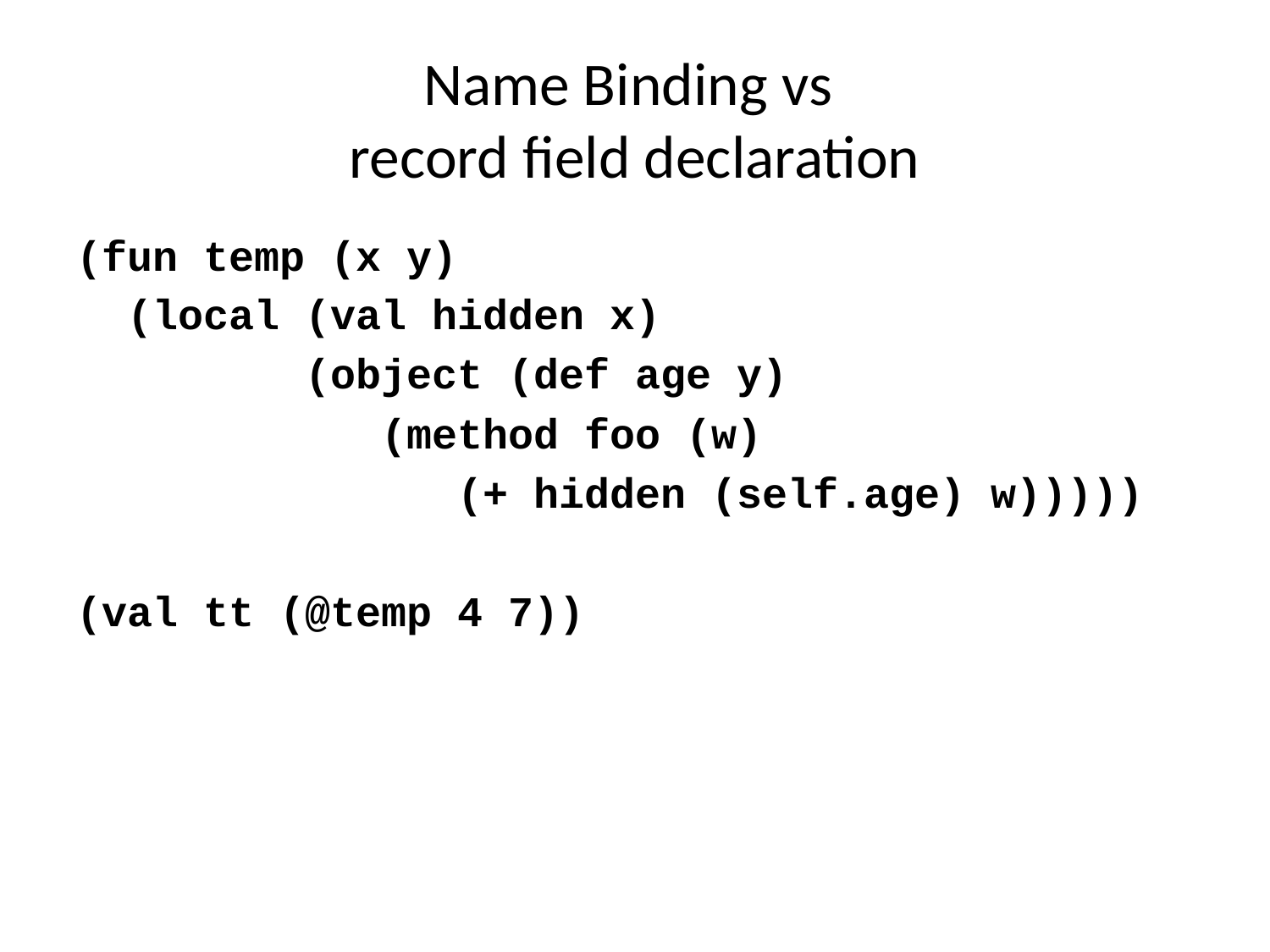

# Name Binding vs record field declaration
(fun temp (x y)
  (local (val hidden x)
         (object (def age y)
            (method foo (w)
               (+ hidden (self.age) w)))))

(val tt (@temp 4 7))